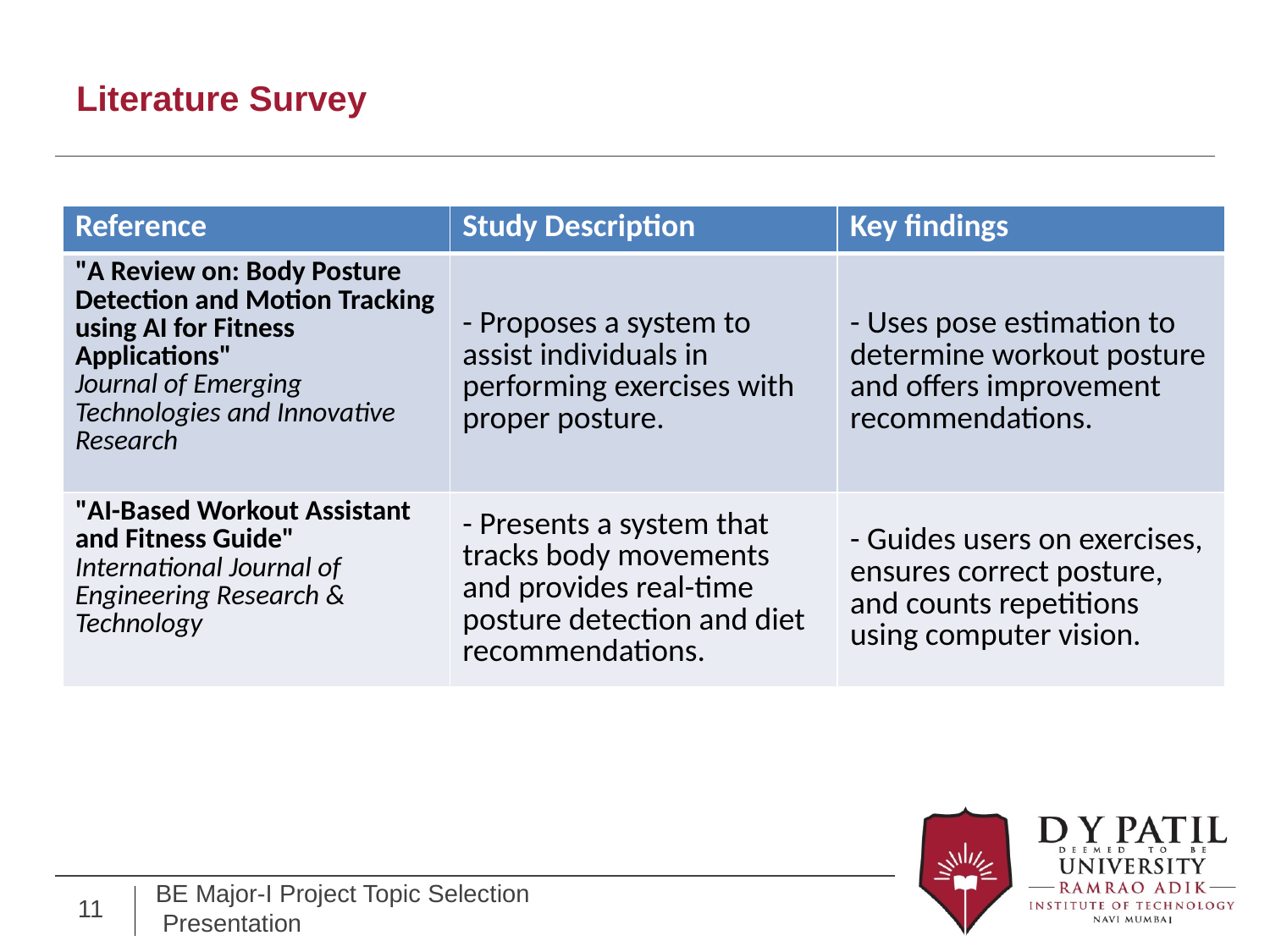

# Literature Survey
| Reference | Study Description | Key findings |
| --- | --- | --- |
| "A Review on: Body Posture Detection and Motion Tracking using AI for Fitness Applications" Journal of Emerging Technologies and Innovative Research | - Proposes a system to assist individuals in performing exercises with proper posture. | - Uses pose estimation to determine workout posture and offers improvement recommendations. |
| "AI-Based Workout Assistant and Fitness Guide" International Journal of Engineering Research & Technology | - Presents a system that tracks body movements and provides real-time posture detection and diet recommendations. | - Guides users on exercises, ensures correct posture, and counts repetitions using computer vision. |
11
BE Major-I Project Topic Selection  Presentation